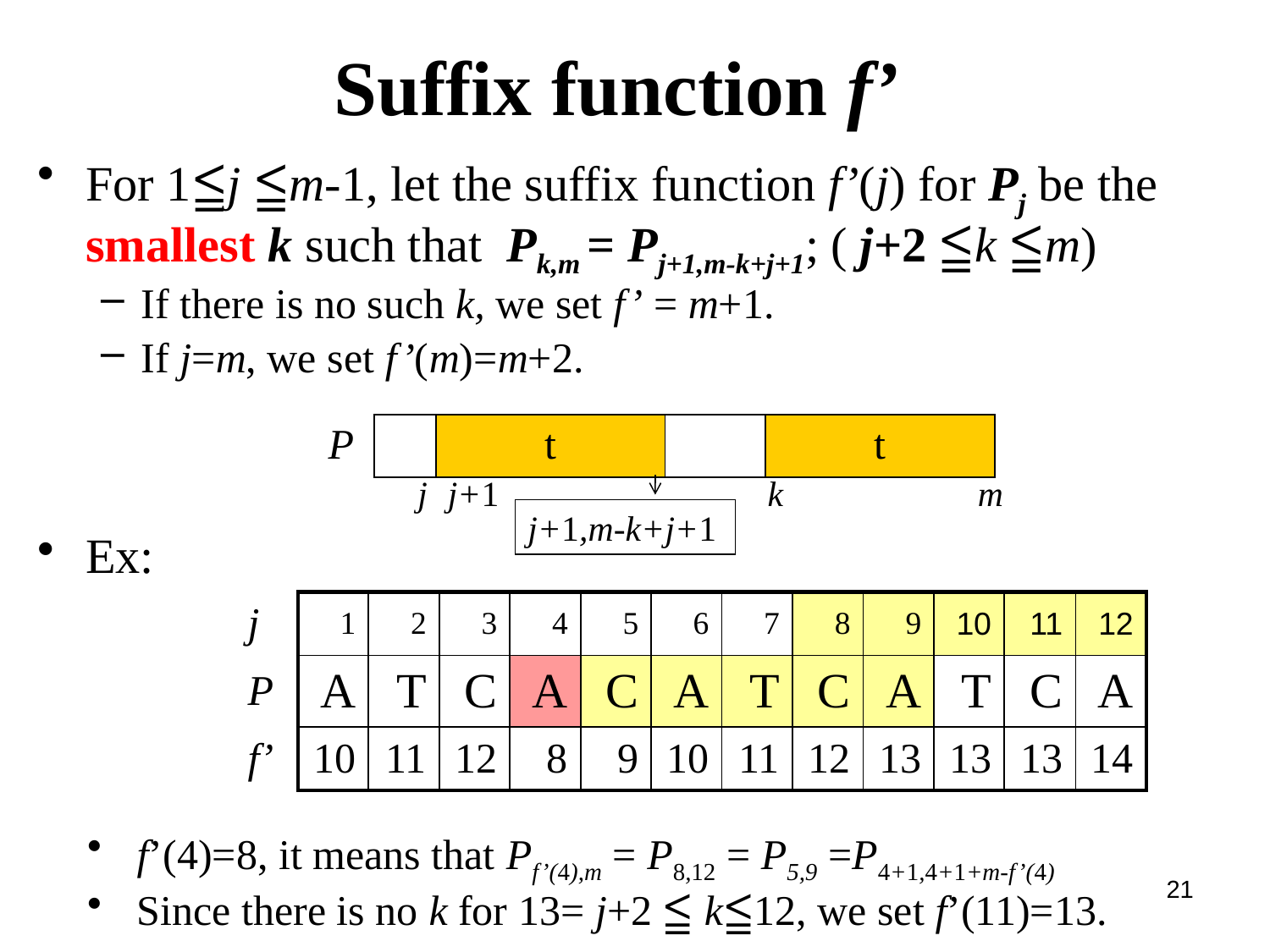

# Suffix function f’
For 1≦j ≦m-1, let the suffix function f’(j) for Pj be the smallest k such that  Pk,m = Pj+1,m-k+j+1; ( j+2 ≦k ≦m)
If there is no such k, we set f’ = m+1.
If j=m, we set f’(m)=m+2.

Ex:

| P |  | t |  | t |
| --- | --- | --- | --- | --- |
j
j+1
k
m

j+1,m-k+j+1
| j | 1 | 2 | 3 | 4 | 5 | 6 | 7 | 8 | 9 | 10 | 11 | 12 |
| --- | --- | --- | --- | --- | --- | --- | --- | --- | --- | --- | --- | --- |
| P | A | T | C | A | C | A | T | C | A | T | C | A |
| f’ | 10 | 11 | 12 | 8 | 9 | 10 | 11 | 12 | 13 | 13 | 13 | 14 |
f’(4)=8, it means that Pf’(4),m = P8,12 = P5,9 =P4+1,4+1+m-f’(4)
Since there is no k for 13= j+2 ≦ k≦12, we set f’(11)=13.
21